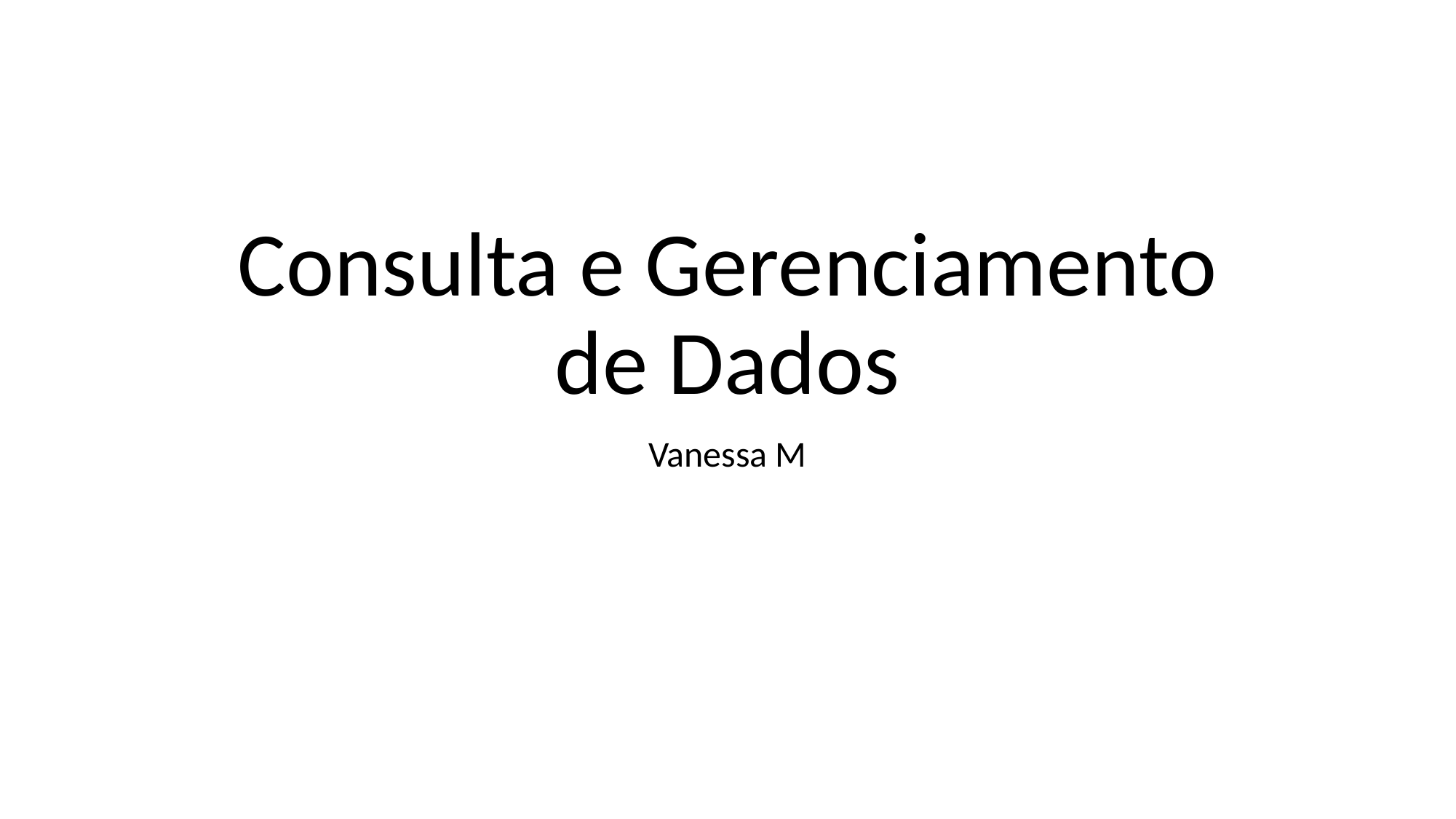

# Consulta e Gerenciamento de Dados
Vanessa M